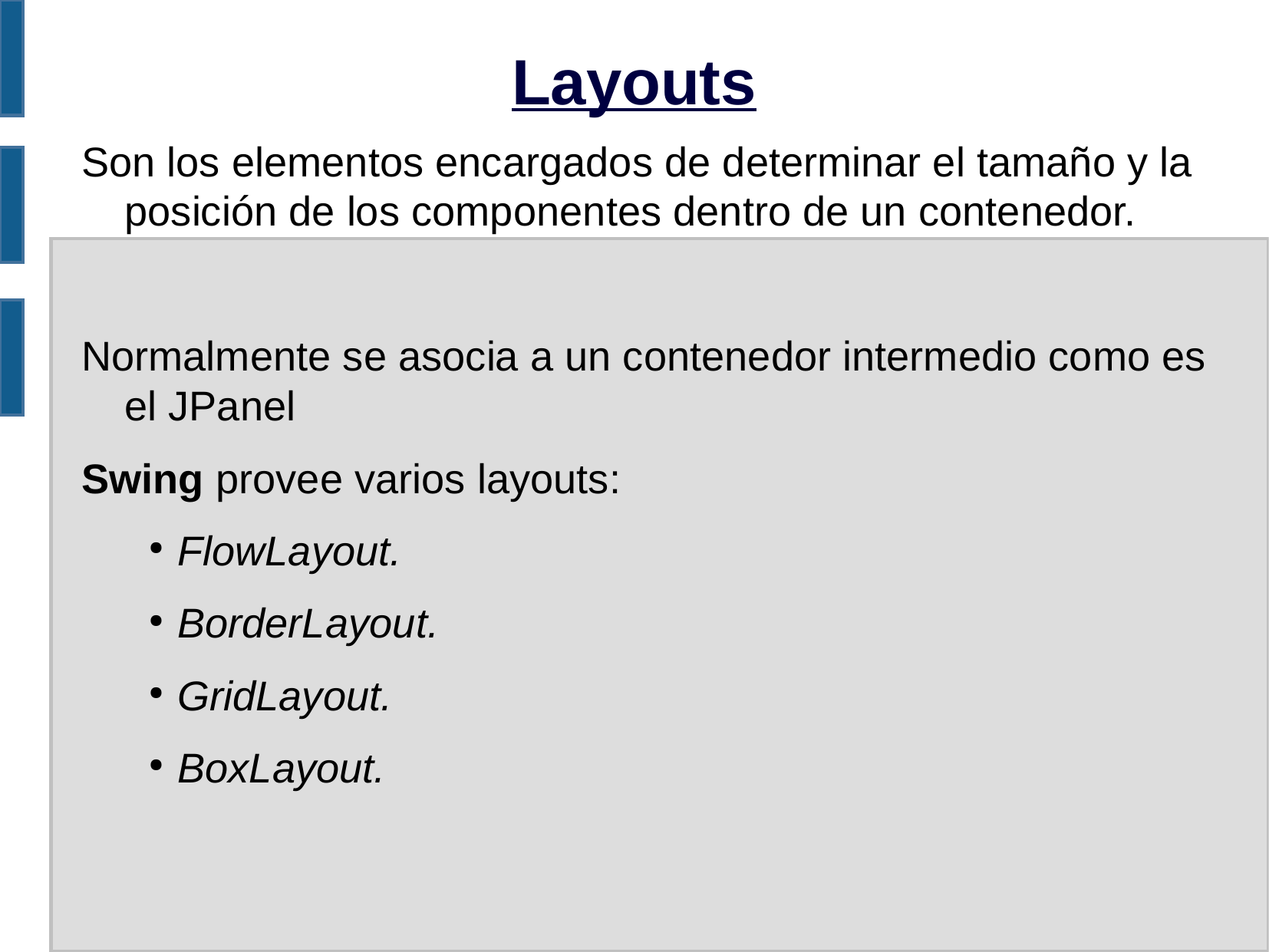

Layouts

Son los elementos encargados de determinar el tamaño y la posición de los componentes dentro de un contenedor.

Normalmente se asocia a un contenedor intermedio como es el JPanel
Swing provee varios layouts:
FlowLayout.
BorderLayout.
GridLayout.
BoxLayout.